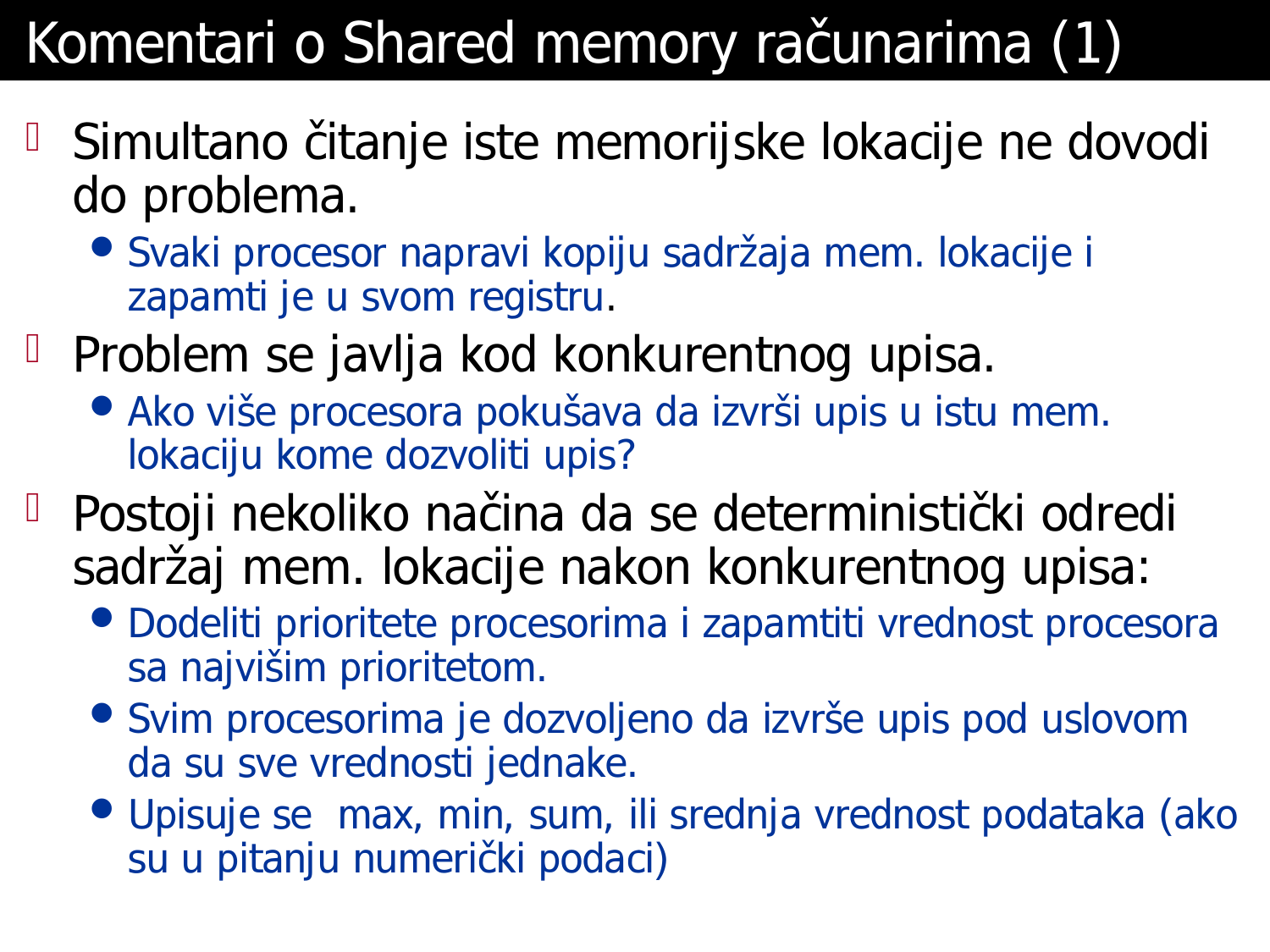

# Komentari o Shared memory računarima (1)
Simultano čitanje iste memorijske lokacije ne dovodi do problema.
Svaki procesor napravi kopiju sadržaja mem. lokacije i zapamti je u svom registru.
Problem se javlja kod konkurentnog upisa.
Ako više procesora pokušava da izvrši upis u istu mem. lokaciju kome dozvoliti upis?
Postoji nekoliko načina da se deterministički odredi sadržaj mem. lokacije nakon konkurentnog upisa:
Dodeliti prioritete procesorima i zapamtiti vrednost procesora sa najvišim prioritetom.
Svim procesorima je dozvoljeno da izvrše upis pod uslovom da su sve vrednosti jednake.
Upisuje se  max, min, sum, ili srednja vrednost podataka (ako su u pitanju numerički podaci)